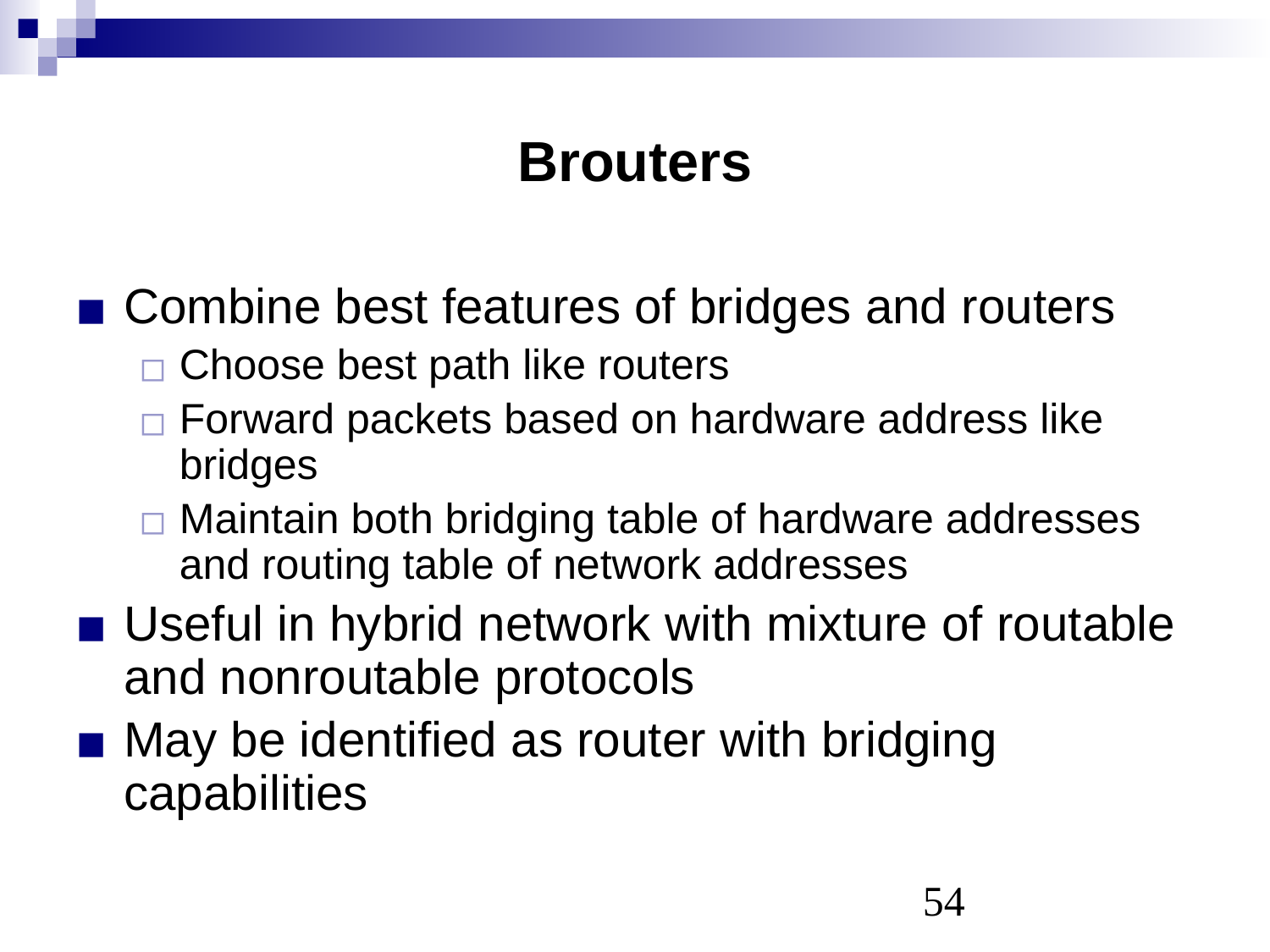

# Brouters
Combine best features of bridges and routers
Choose best path like routers
Forward packets based on hardware address like bridges
Maintain both bridging table of hardware addresses and routing table of network addresses
Useful in hybrid network with mixture of routable and nonroutable protocols
May be identified as router with bridging capabilities
54